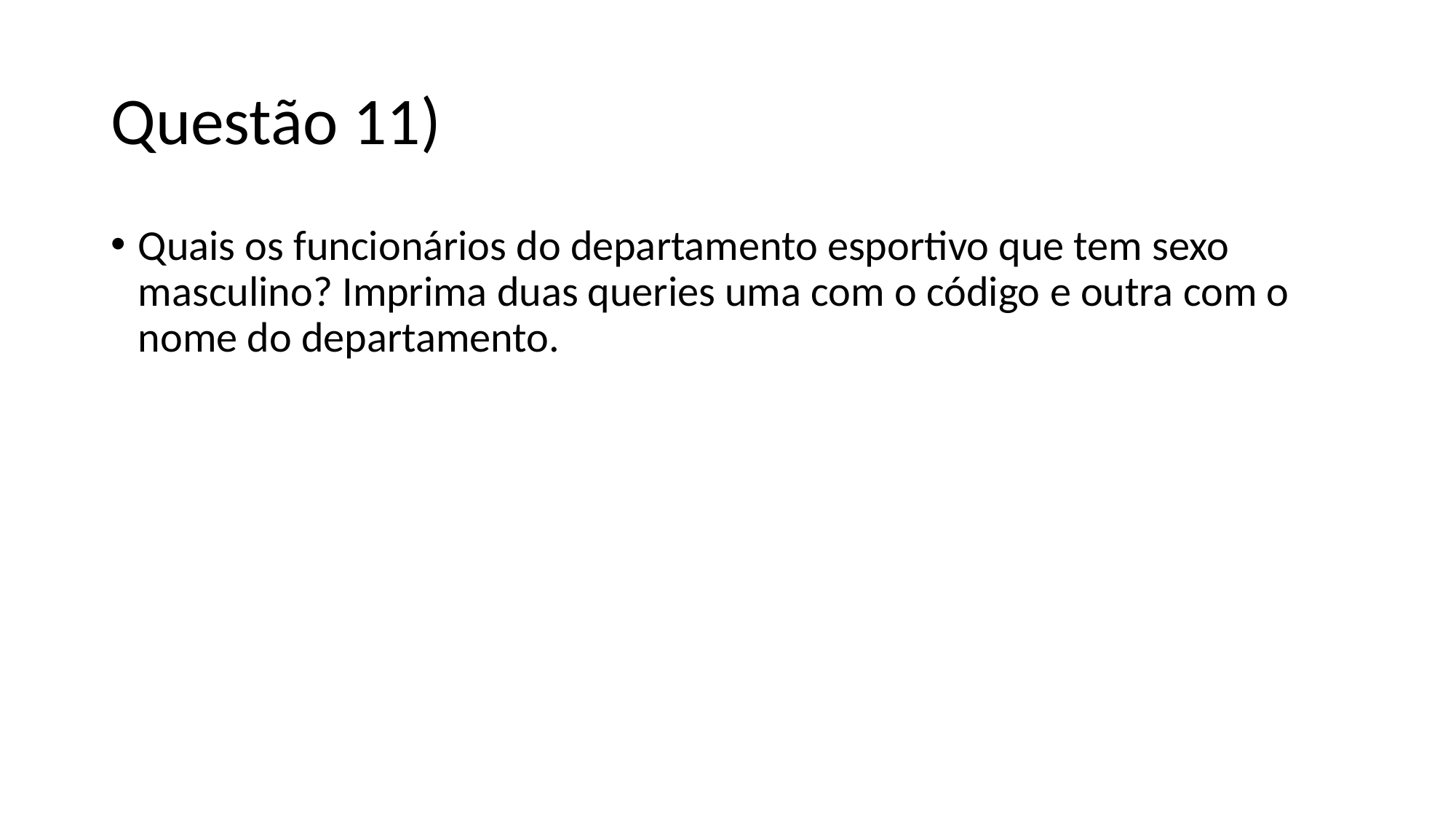

# Questão 11)
Quais os funcionários do departamento esportivo que tem sexo masculino? Imprima duas queries uma com o código e outra com o nome do departamento.